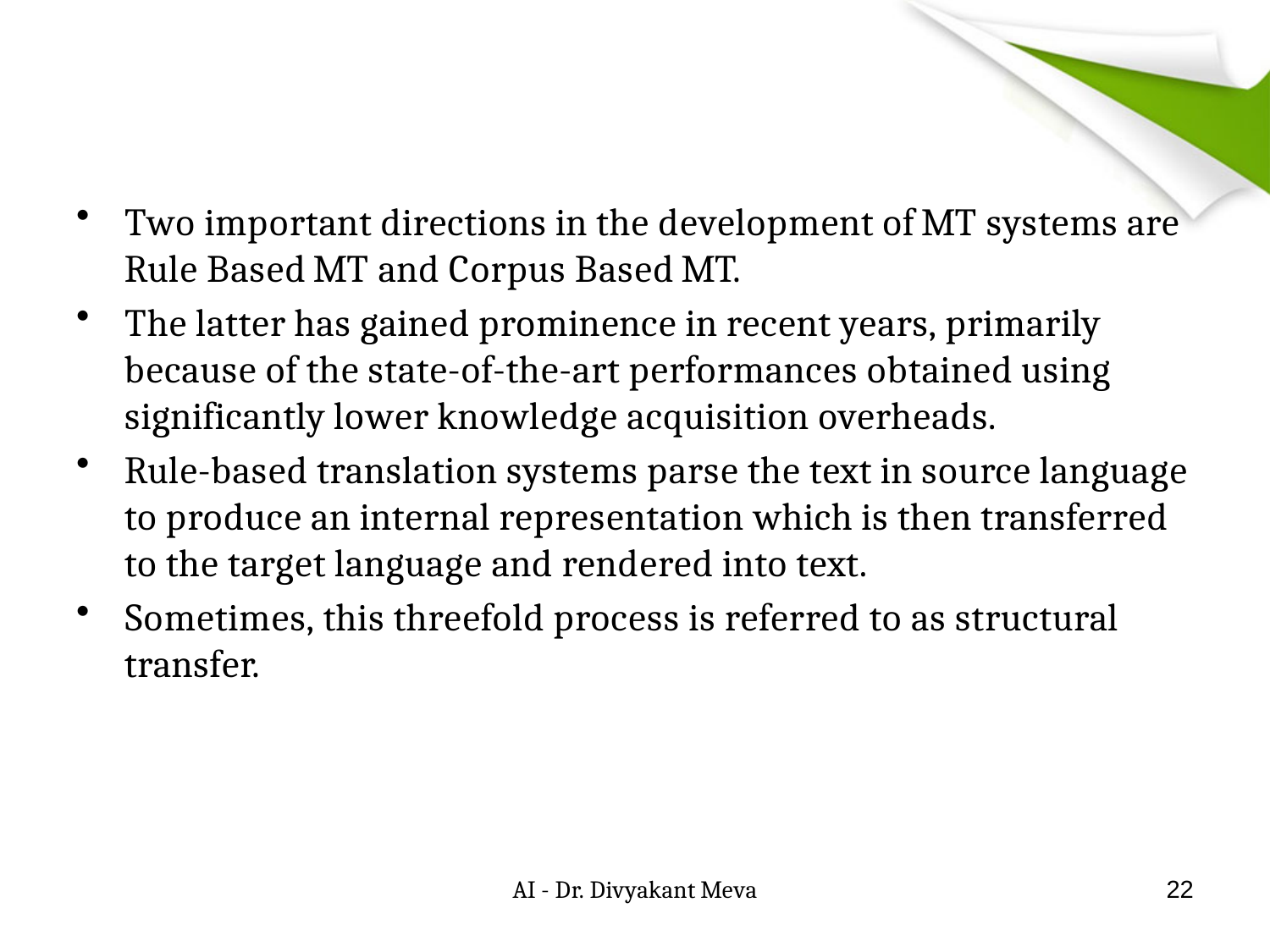

#
Two important directions in the development of MT systems are Rule Based MT and Corpus Based MT.
The latter has gained prominence in recent years, primarily because of the state-of-the-art performances obtained using significantly lower knowledge acquisition overheads.
Rule-based translation systems parse the text in source language to produce an internal representation which is then transferred to the target language and rendered into text.
Sometimes, this threefold process is referred to as structural transfer.

AI - Dr. Divyakant Meva
22